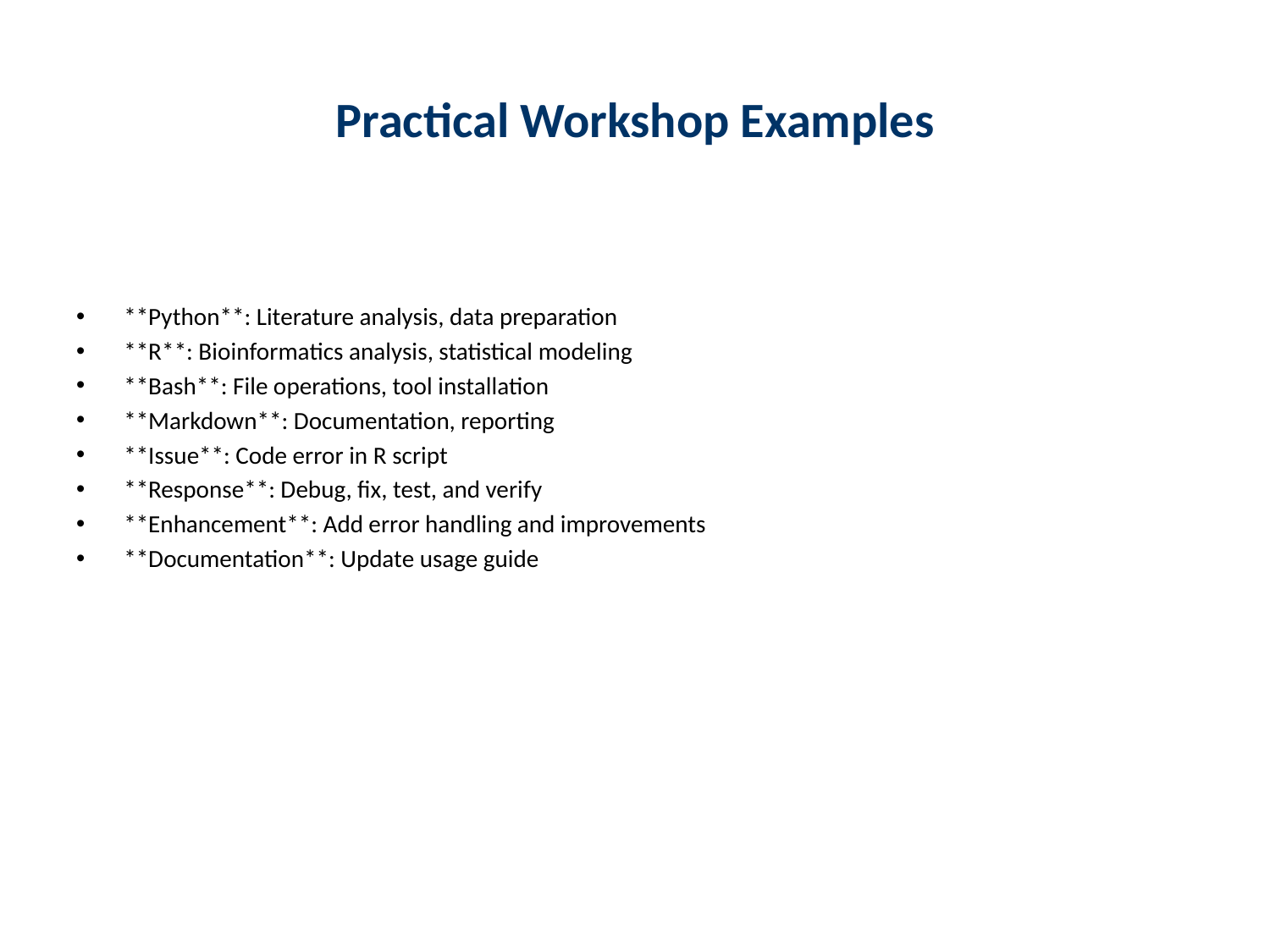

# Practical Workshop Examples

**Python**: Literature analysis, data preparation
**R**: Bioinformatics analysis, statistical modeling
**Bash**: File operations, tool installation
**Markdown**: Documentation, reporting
**Issue**: Code error in R script
**Response**: Debug, fix, test, and verify
**Enhancement**: Add error handling and improvements
**Documentation**: Update usage guide